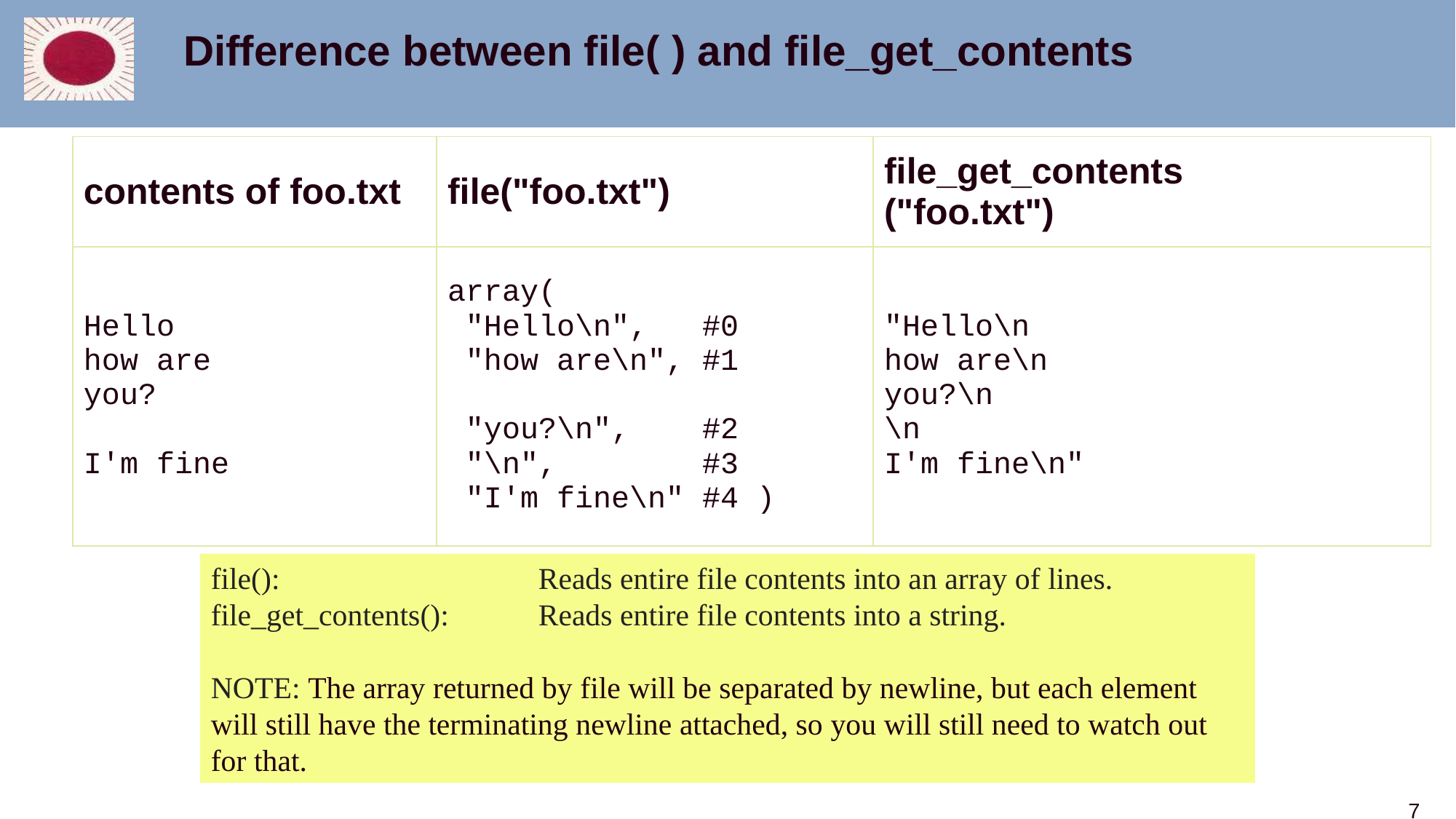

Difference between file( ) and file_get_contents
| contents of foo.txt | file("foo.txt") | file\_get\_contents ("foo.txt") |
| --- | --- | --- |
| Hello how are you? I'm fine | array( "Hello\n", #0 "how are\n", #1 "you?\n", #2 "\n", #3 "I'm fine\n" #4 ) | "Hello\n how are\n you?\n \n I'm fine\n" |
file(): 			Reads entire file contents into an array of lines.
file_get_contents():	Reads entire file contents into a string.

NOTE: The array returned by file will be separated by newline, but each element will still have the terminating newline attached, so you will still need to watch out for that.
7